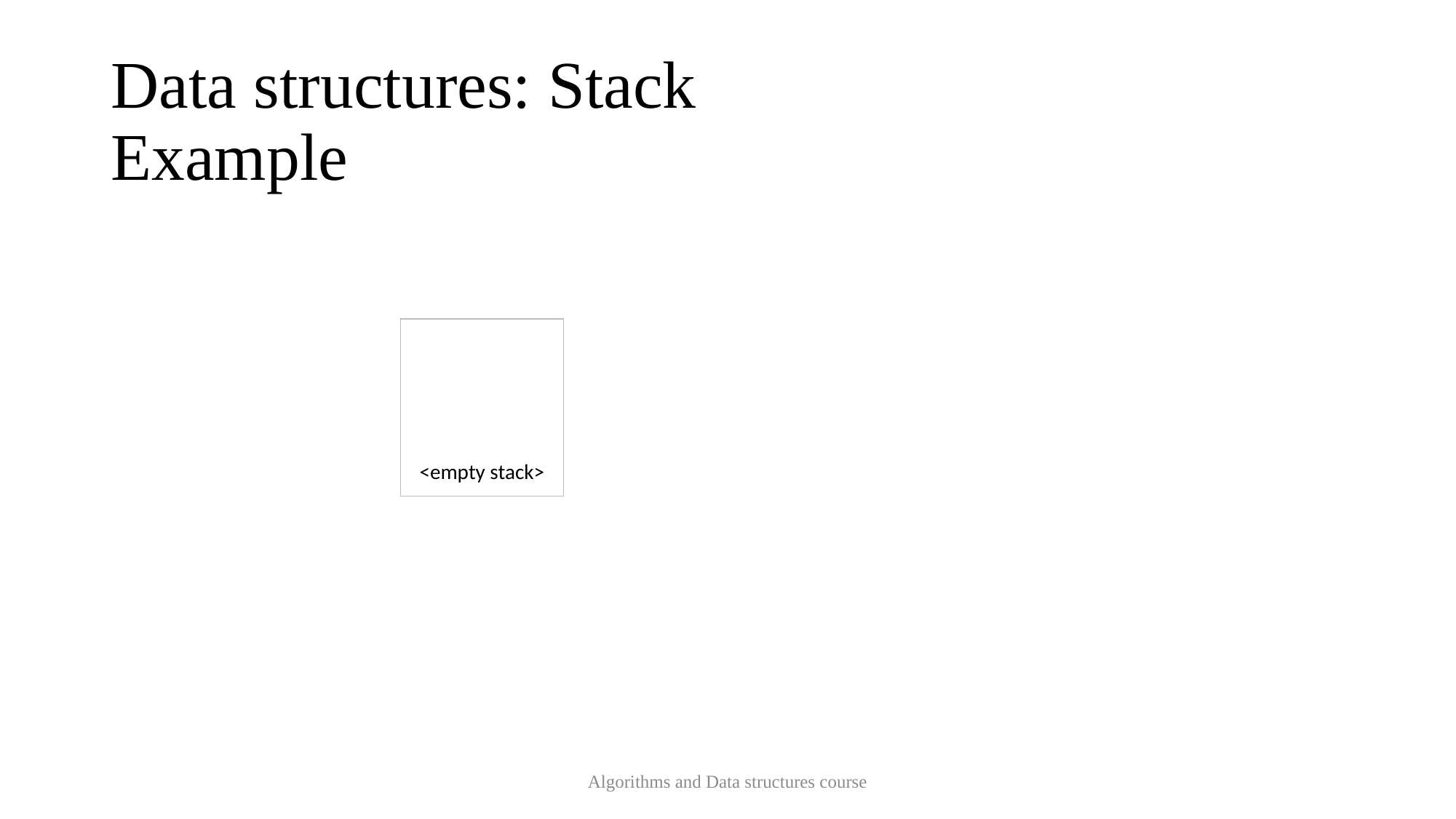

# Data structures: Stack Example
|  |
| --- |
|  |
|  |
| <empty stack> |
Algorithms and Data structures course